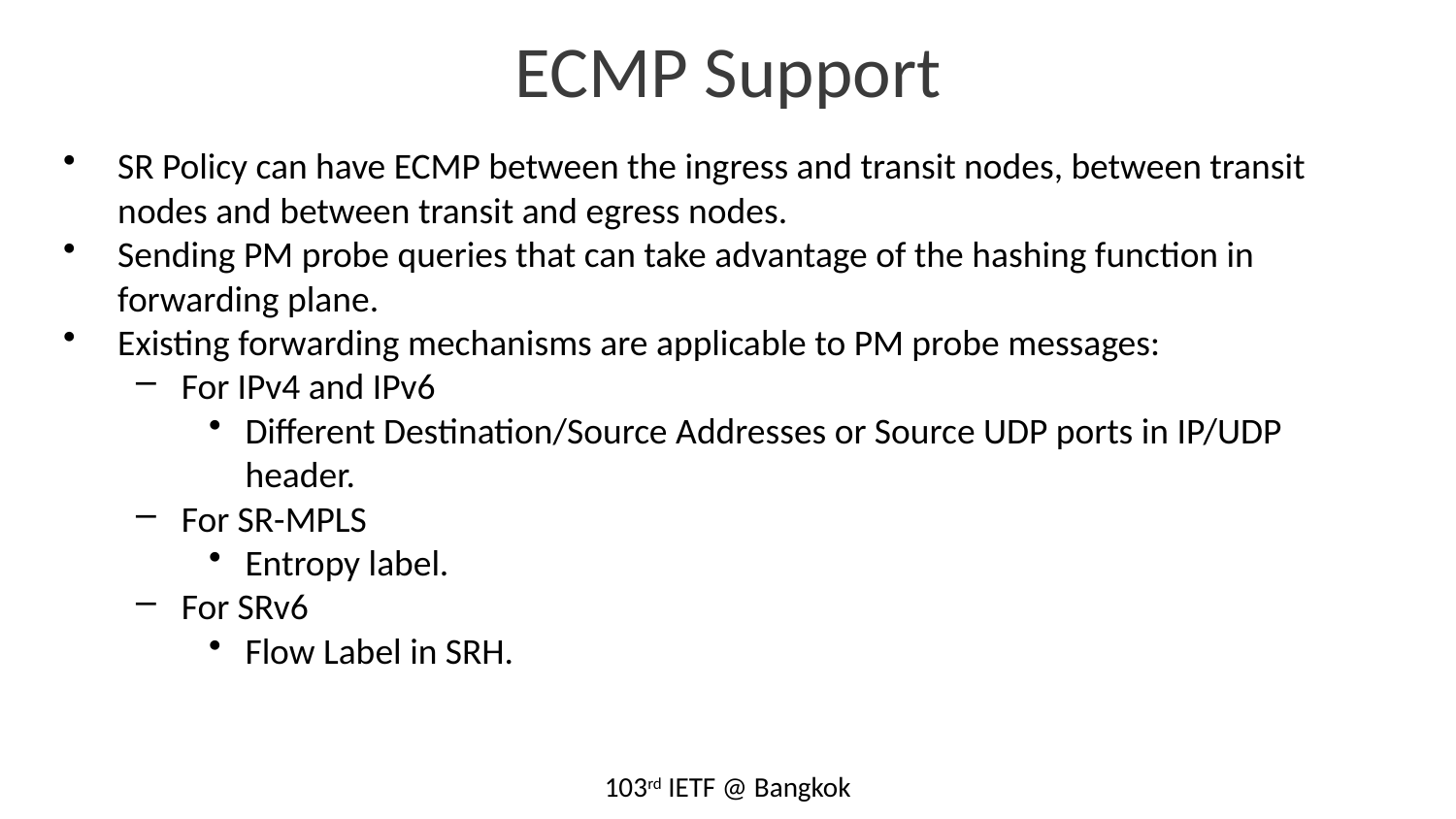

# ECMP Support
SR Policy can have ECMP between the ingress and transit nodes, between transit nodes and between transit and egress nodes.
Sending PM probe queries that can take advantage of the hashing function in forwarding plane.
Existing forwarding mechanisms are applicable to PM probe messages:
For IPv4 and IPv6
Different Destination/Source Addresses or Source UDP ports in IP/UDP header.
For SR-MPLS
Entropy label.
For SRv6
Flow Label in SRH.
103rd IETF @ Bangkok